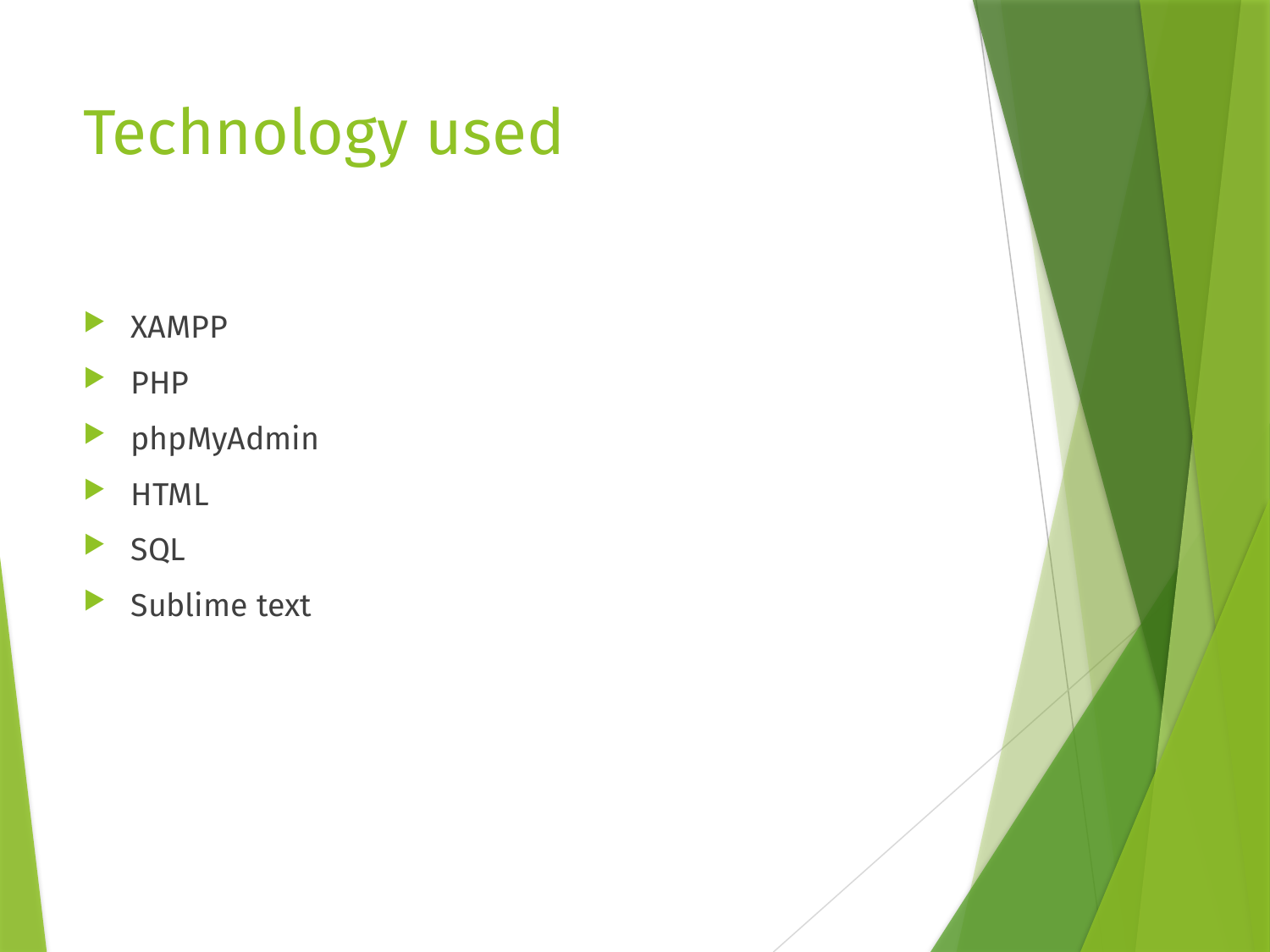

# Technology used
XAMPP
PHP
phpMyAdmin
HTML
SQL
Sublime text